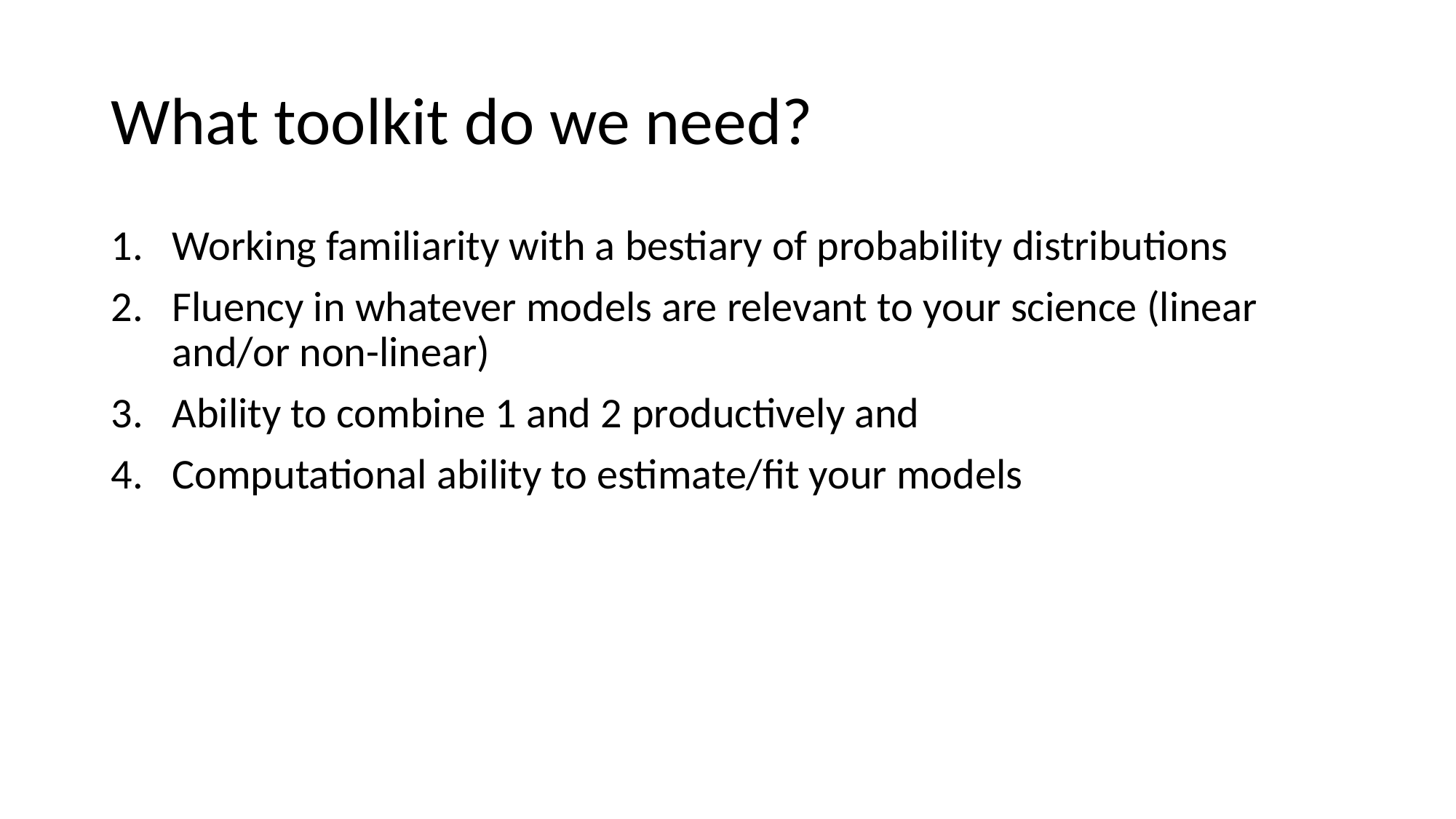

# What toolkit do we need?
Working familiarity with a bestiary of probability distributions
Fluency in whatever models are relevant to your science (linear and/or non-linear)
Ability to combine 1 and 2 productively and
Computational ability to estimate/fit your models